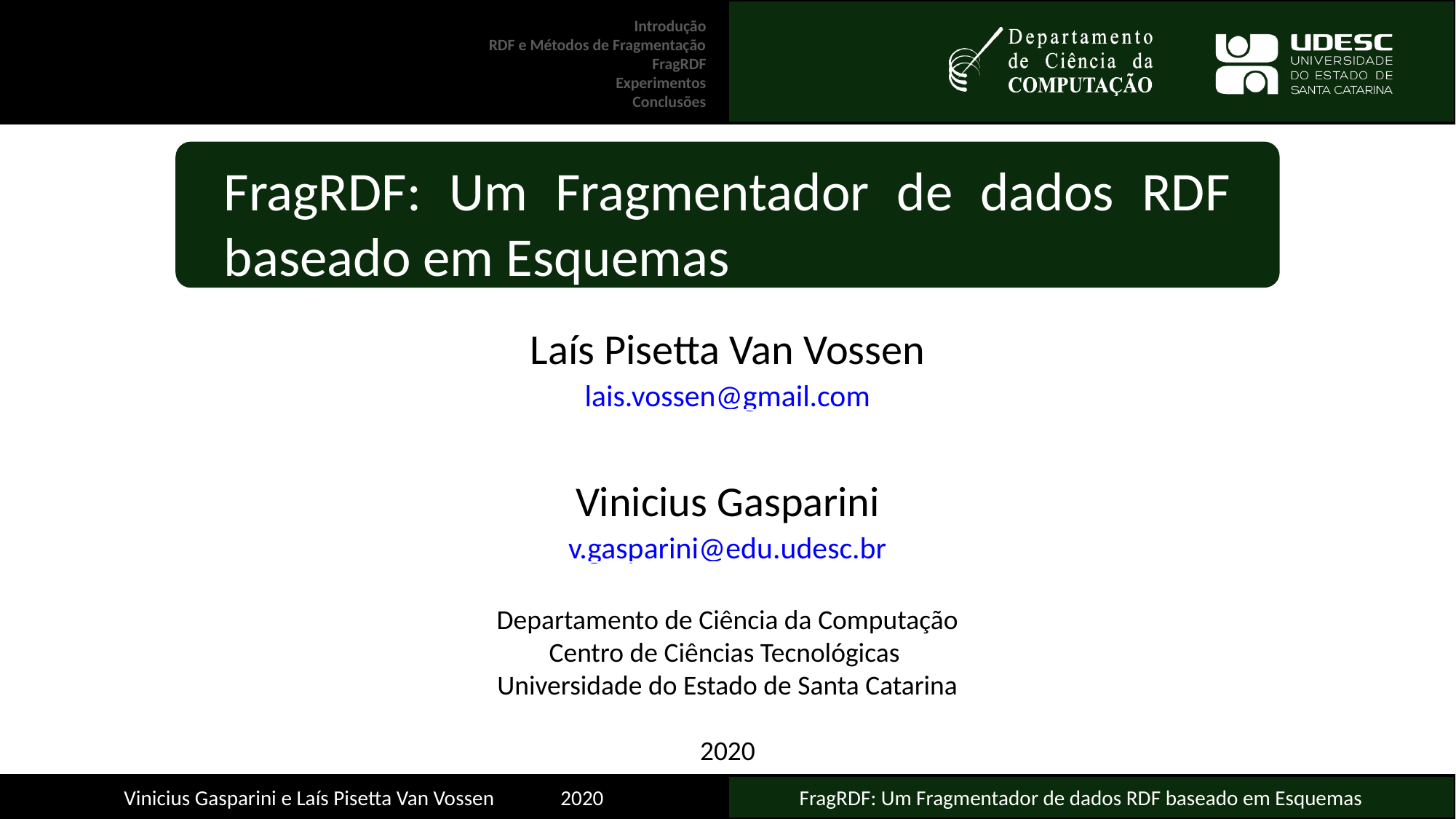

FragRDF: Um Fragmentador de dados RDF baseado em Esquemas

Laís Pisetta Van Vossen
lais.vossen@gmail.com

Vinicius Gasparini
v.gasparini@edu.udesc.br

Departamento de Ciência da Computação
Centro de Ciências Tecnológicas
Universidade do Estado de Santa Catarina

2020